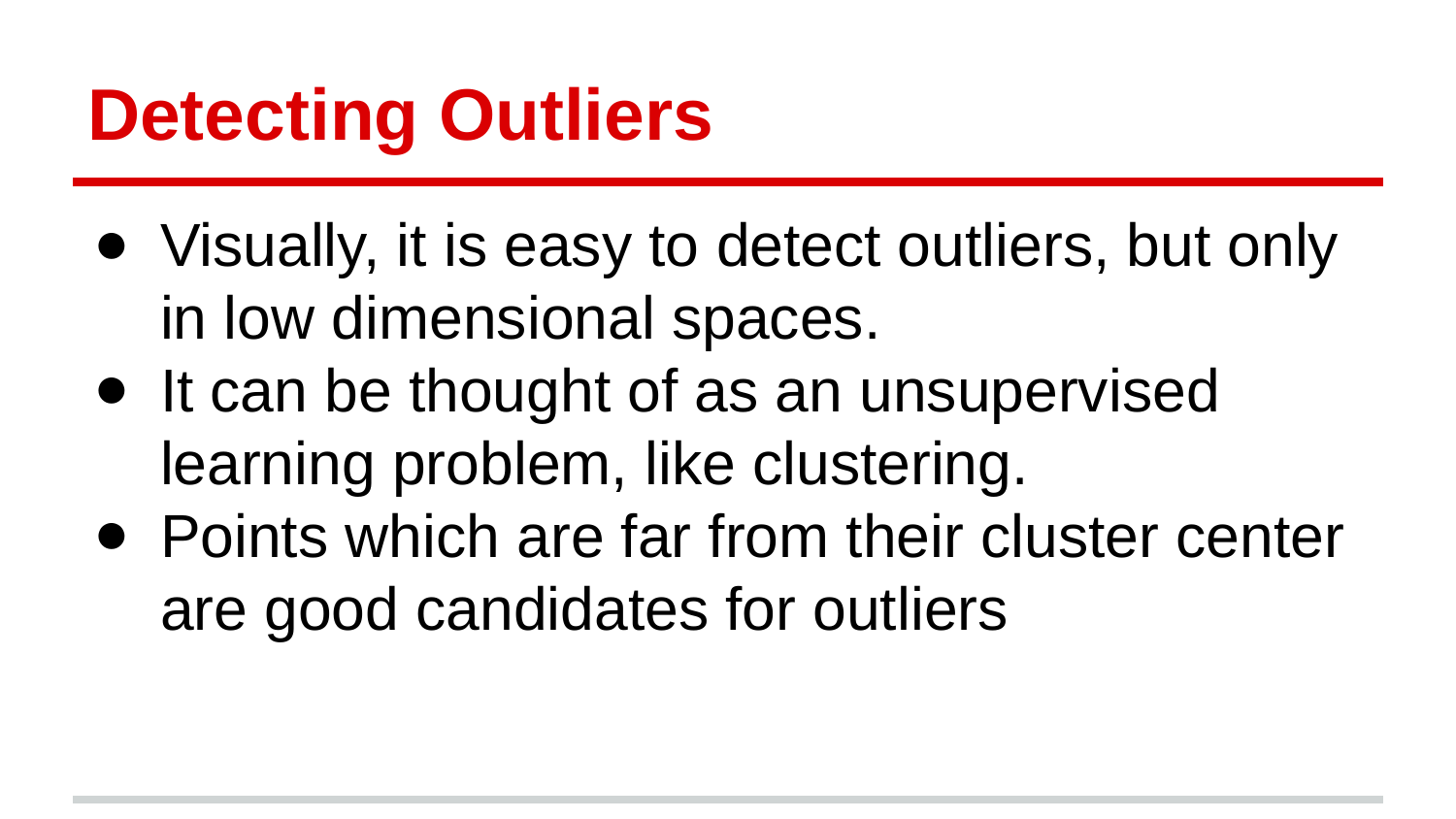

# Detecting Outliers
Visually, it is easy to detect outliers, but only in low dimensional spaces.
It can be thought of as an unsupervised learning problem, like clustering.
Points which are far from their cluster center are good candidates for outliers